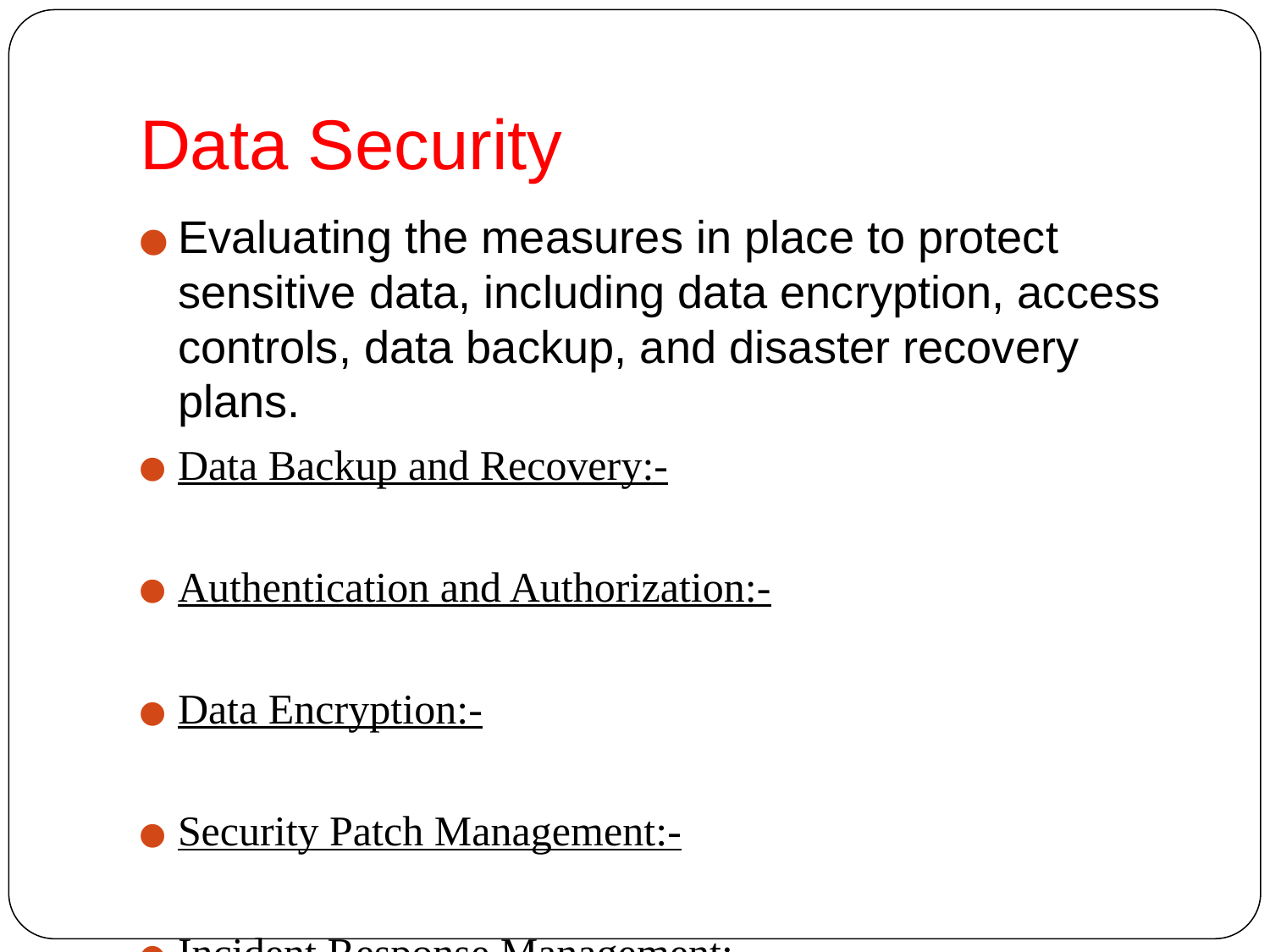

# Data Security
Evaluating the measures in place to protect sensitive data, including data encryption, access controls, data backup, and disaster recovery plans.
Data Backup and Recovery:-

Authentication and Authorization:-

Data Encryption:-

Security Patch Management:-

Incident Response Management:-